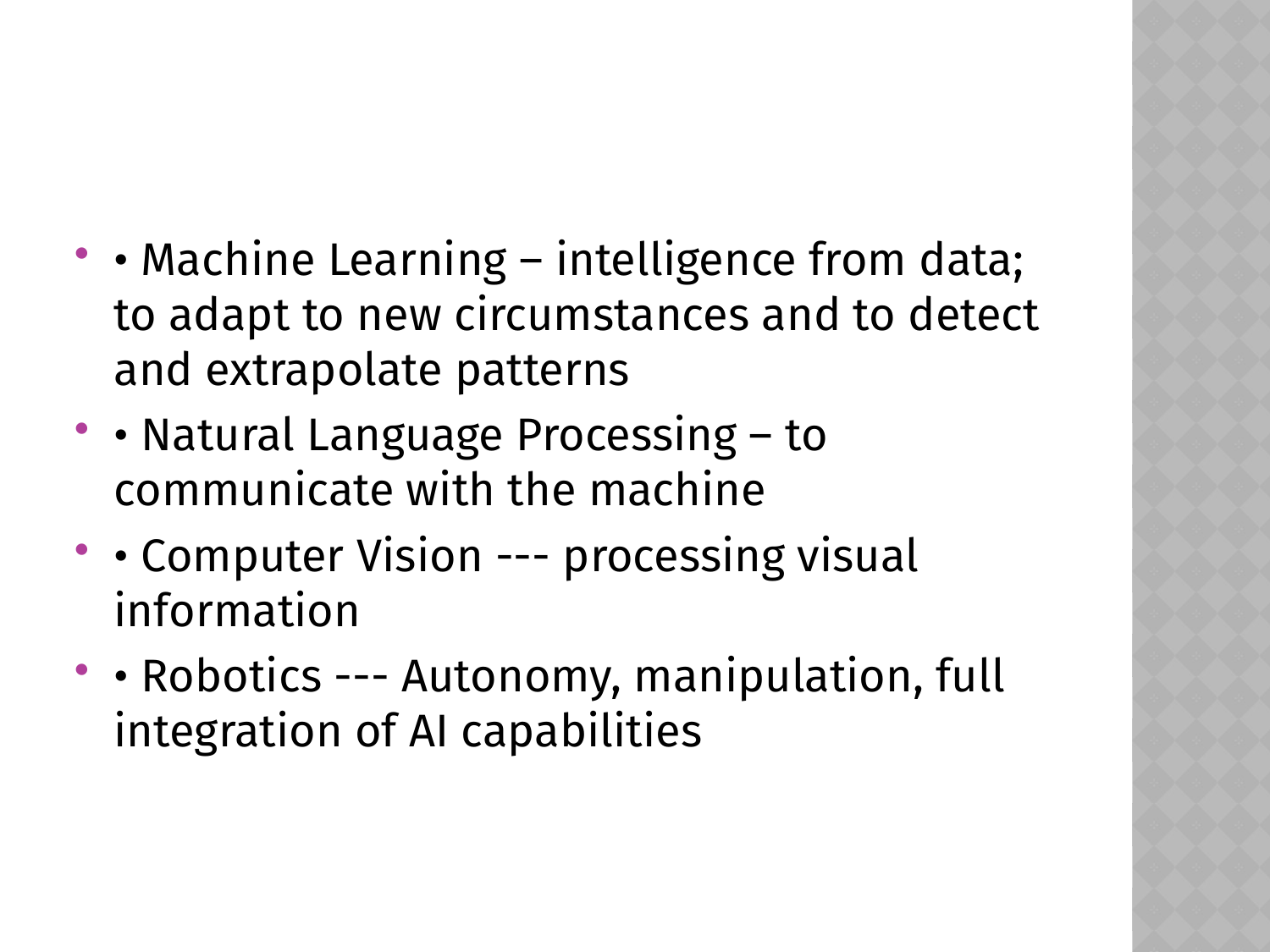

#
• Machine Learning – intelligence from data; to adapt to new circumstances and to detect and extrapolate patterns
• Natural Language Processing – to communicate with the machine
• Computer Vision --- processing visual information
• Robotics --- Autonomy, manipulation, full integration of AI capabilities